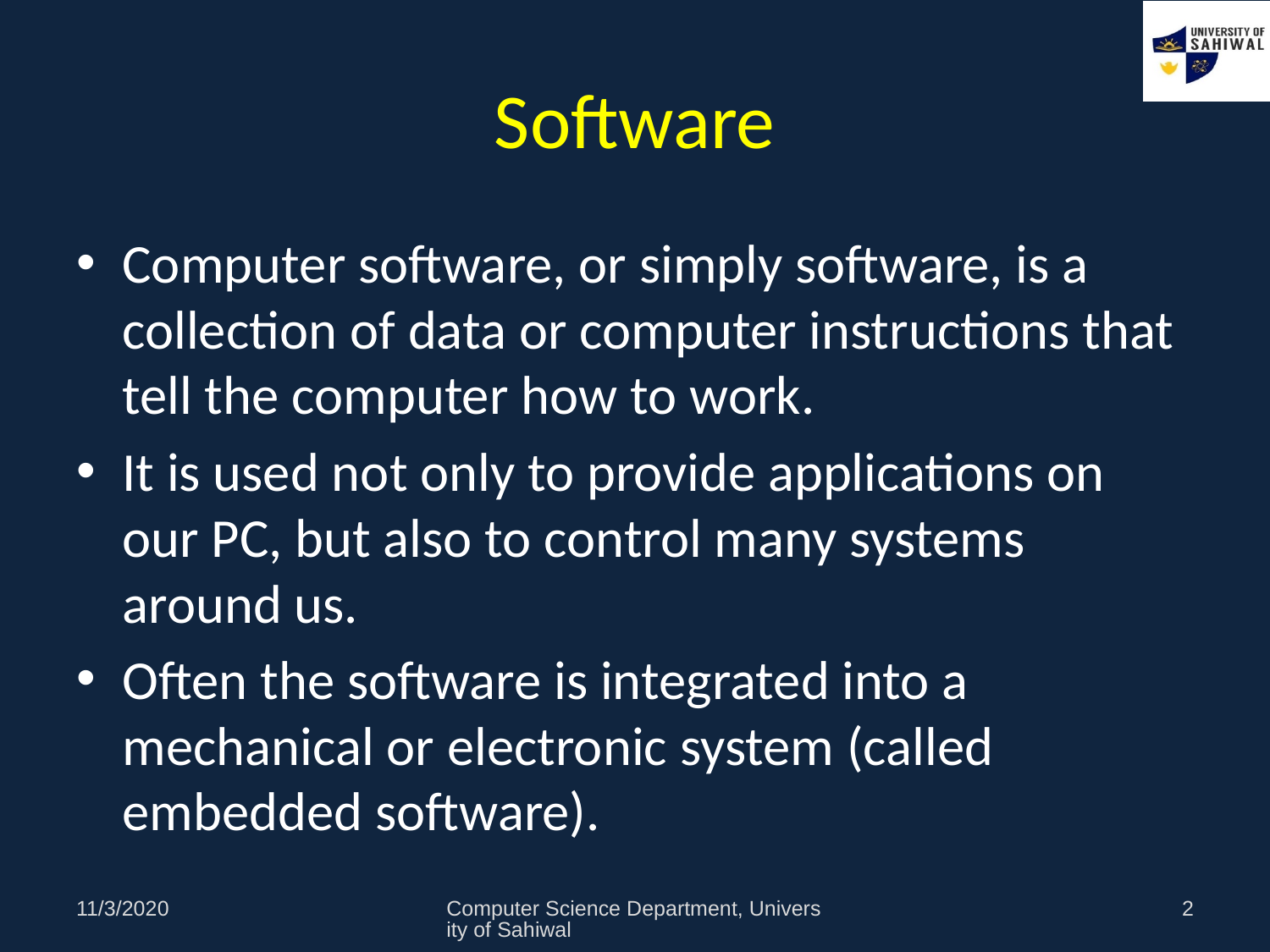

# Software
Computer software, or simply software, is a collection of data or computer instructions that tell the computer how to work.
It is used not only to provide applications on our PC, but also to control many systems around us.
Often the software is integrated into a mechanical or electronic system (called embedded software).
11/3/2020
Computer Science Department, University of Sahiwal
2